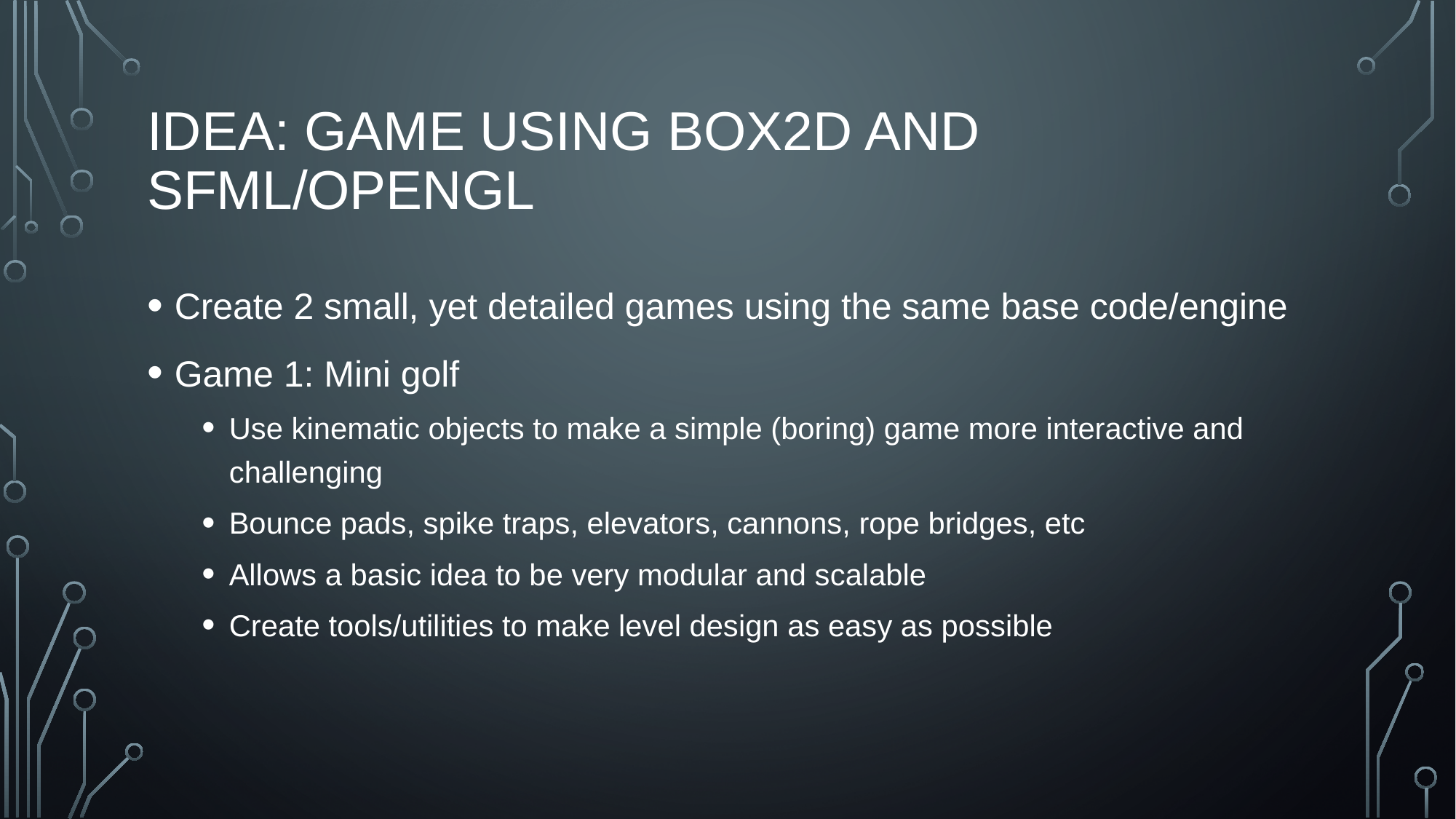

# Idea: Game using box2d and sfml/opengl
Create 2 small, yet detailed games using the same base code/engine
Game 1: Mini golf
Use kinematic objects to make a simple (boring) game more interactive and challenging
Bounce pads, spike traps, elevators, cannons, rope bridges, etc
Allows a basic idea to be very modular and scalable
Create tools/utilities to make level design as easy as possible